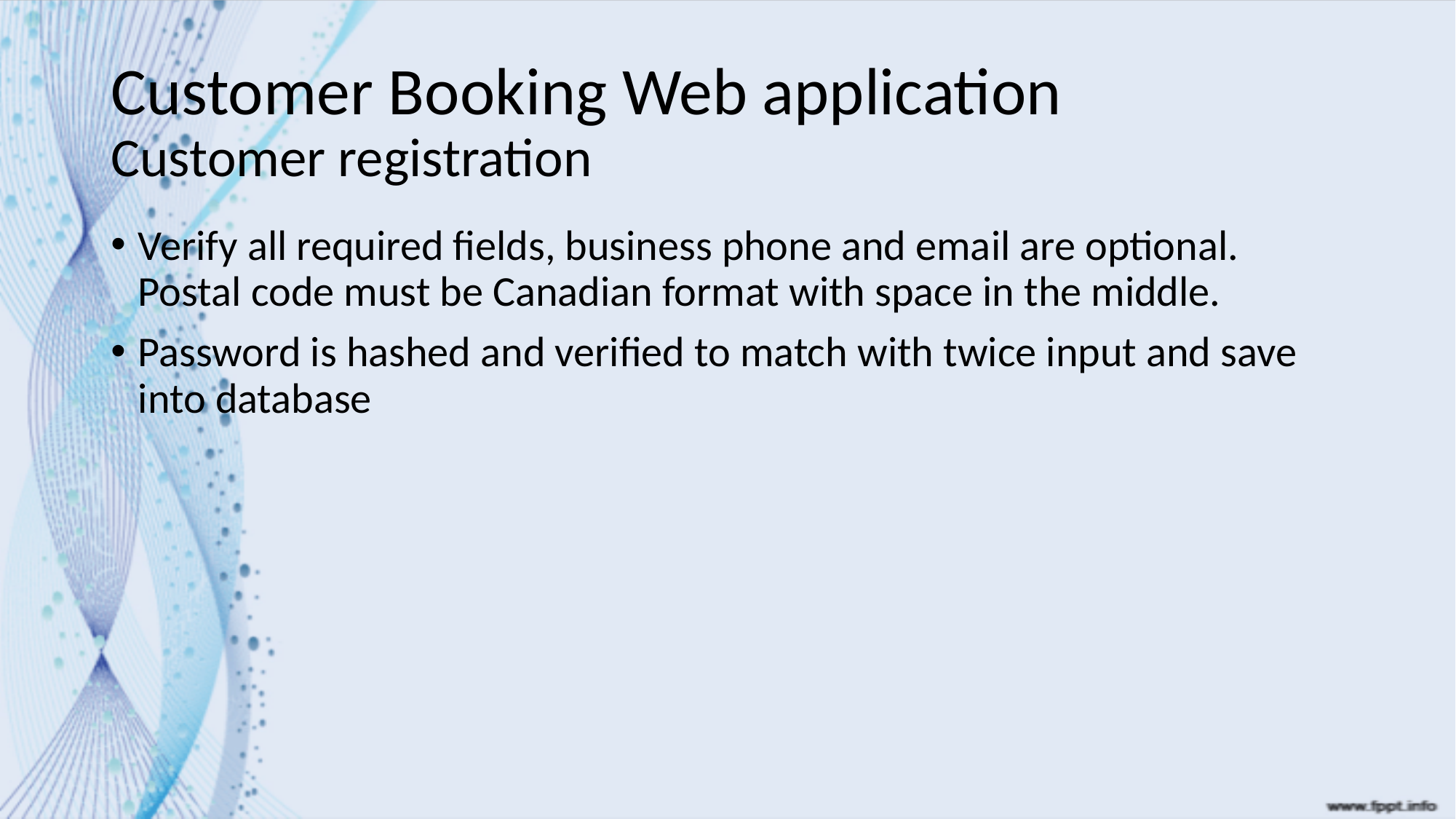

# Customer Booking Web application Customer registration
Verify all required fields, business phone and email are optional. Postal code must be Canadian format with space in the middle.
Password is hashed and verified to match with twice input and save into database